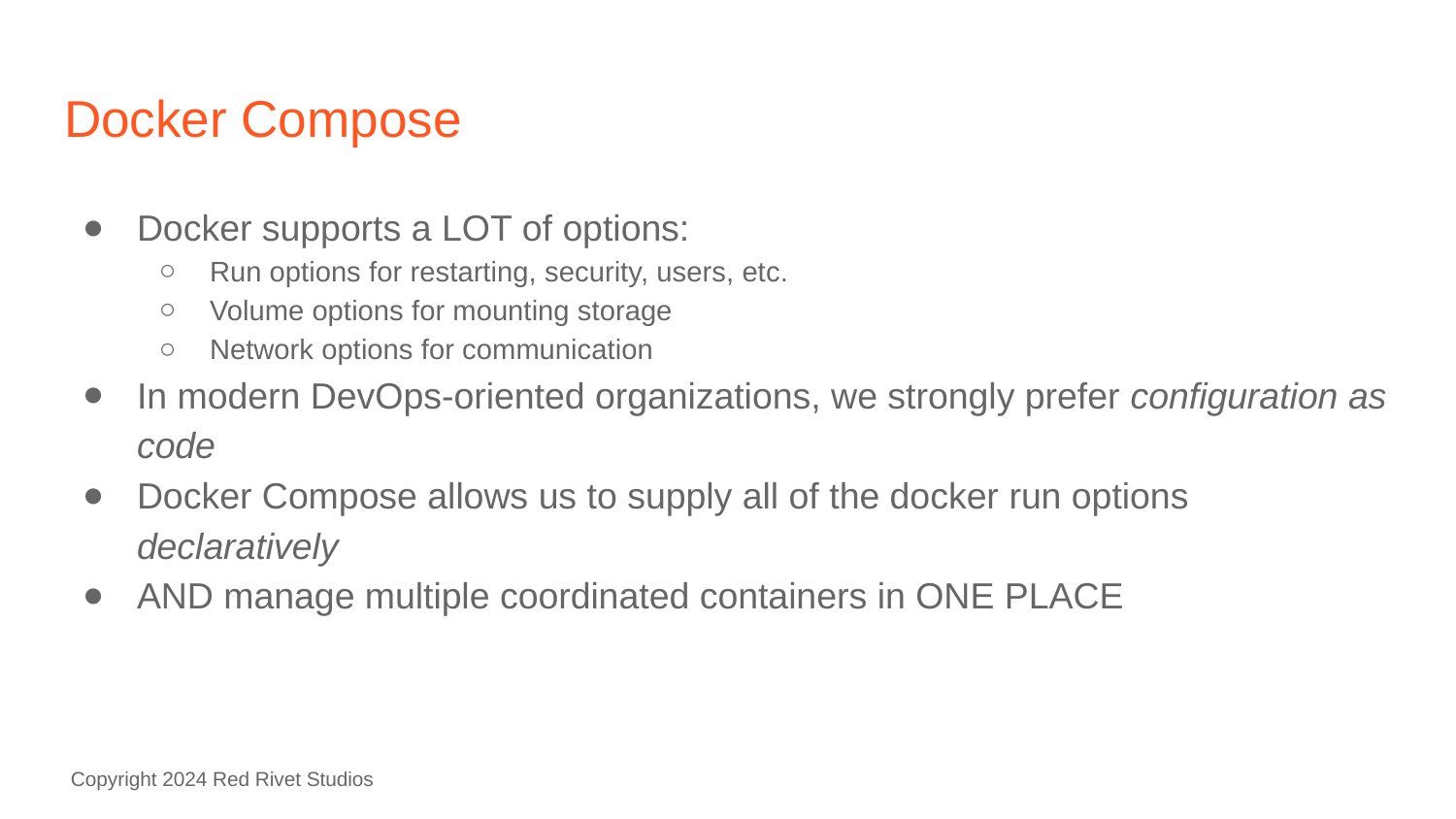

# Docker Compose
Docker supports a LOT of options:
Run options for restarting, security, users, etc.
Volume options for mounting storage
Network options for communication
In modern DevOps-oriented organizations, we strongly prefer configuration as code
Docker Compose allows us to supply all of the docker run options declaratively
AND manage multiple coordinated containers in ONE PLACE